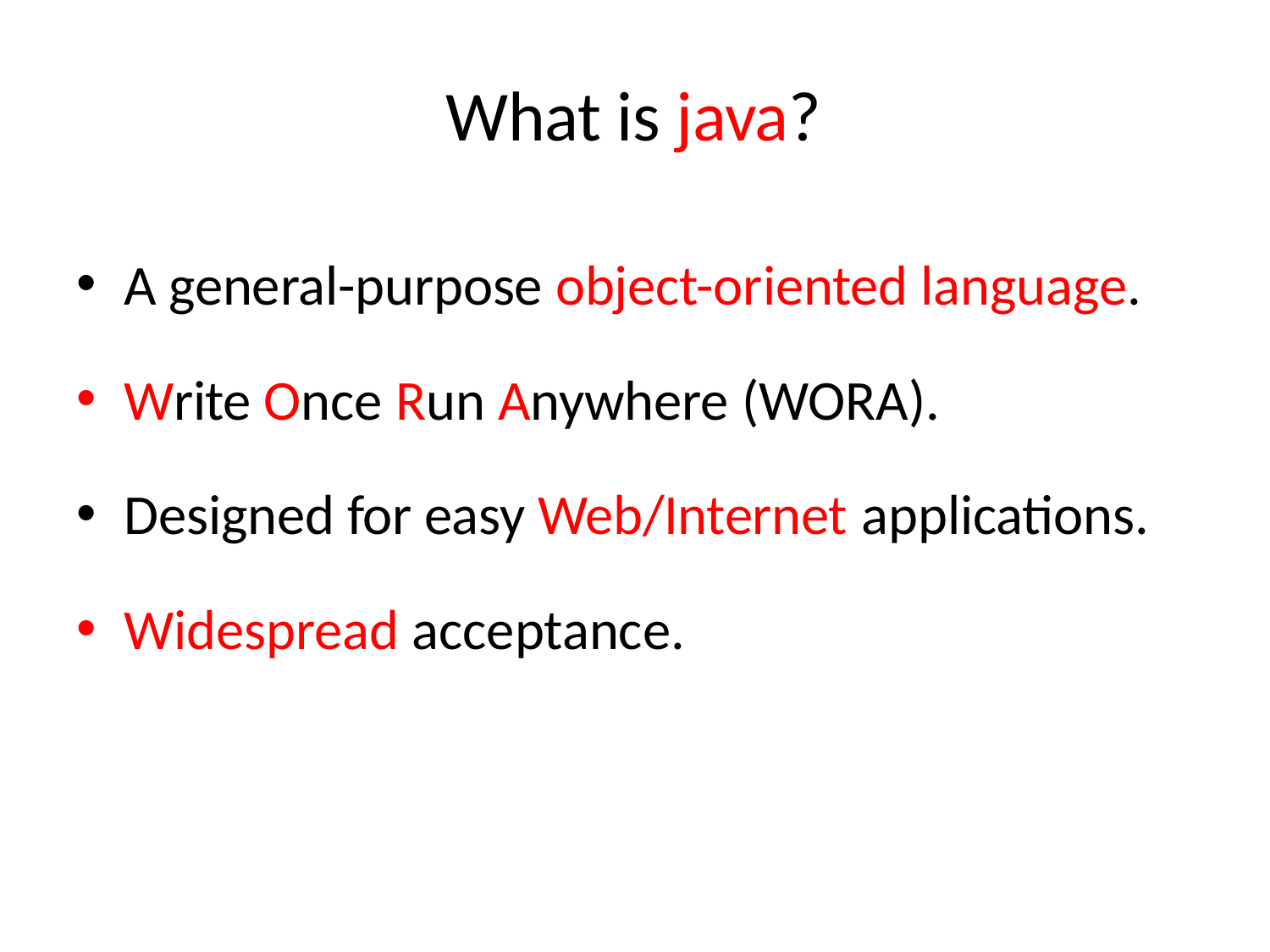

# What is java?
A general-purpose object-oriented language.
Write Once Run Anywhere (WORA).
Designed for easy Web/Internet applications.
Widespread acceptance.